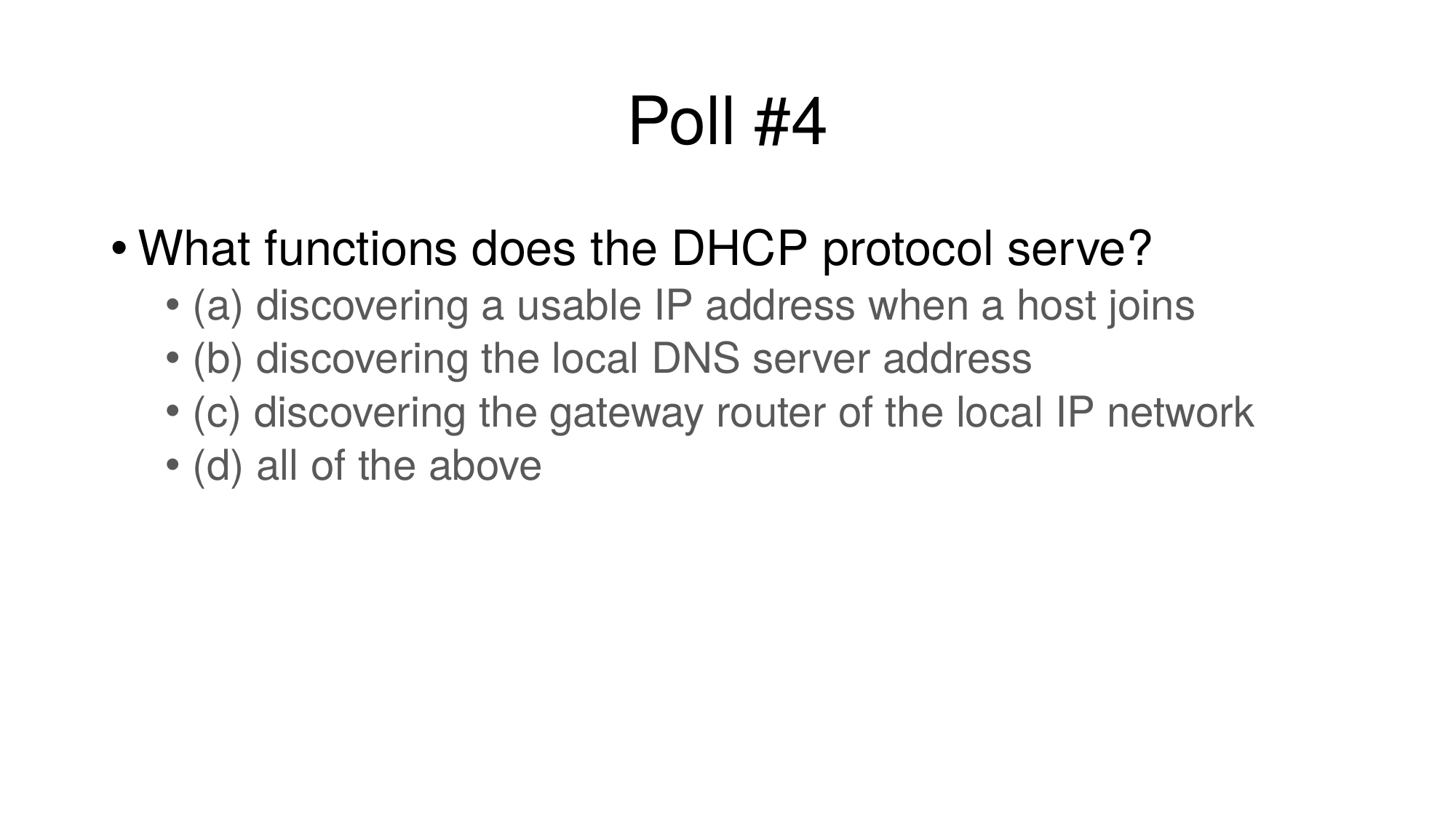

# Poll #4
What functions does the DHCP protocol serve?
(a) discovering a usable IP address when a host joins
(b) discovering the local DNS server address
(c) discovering the gateway router of the local IP network
(d) all of the above